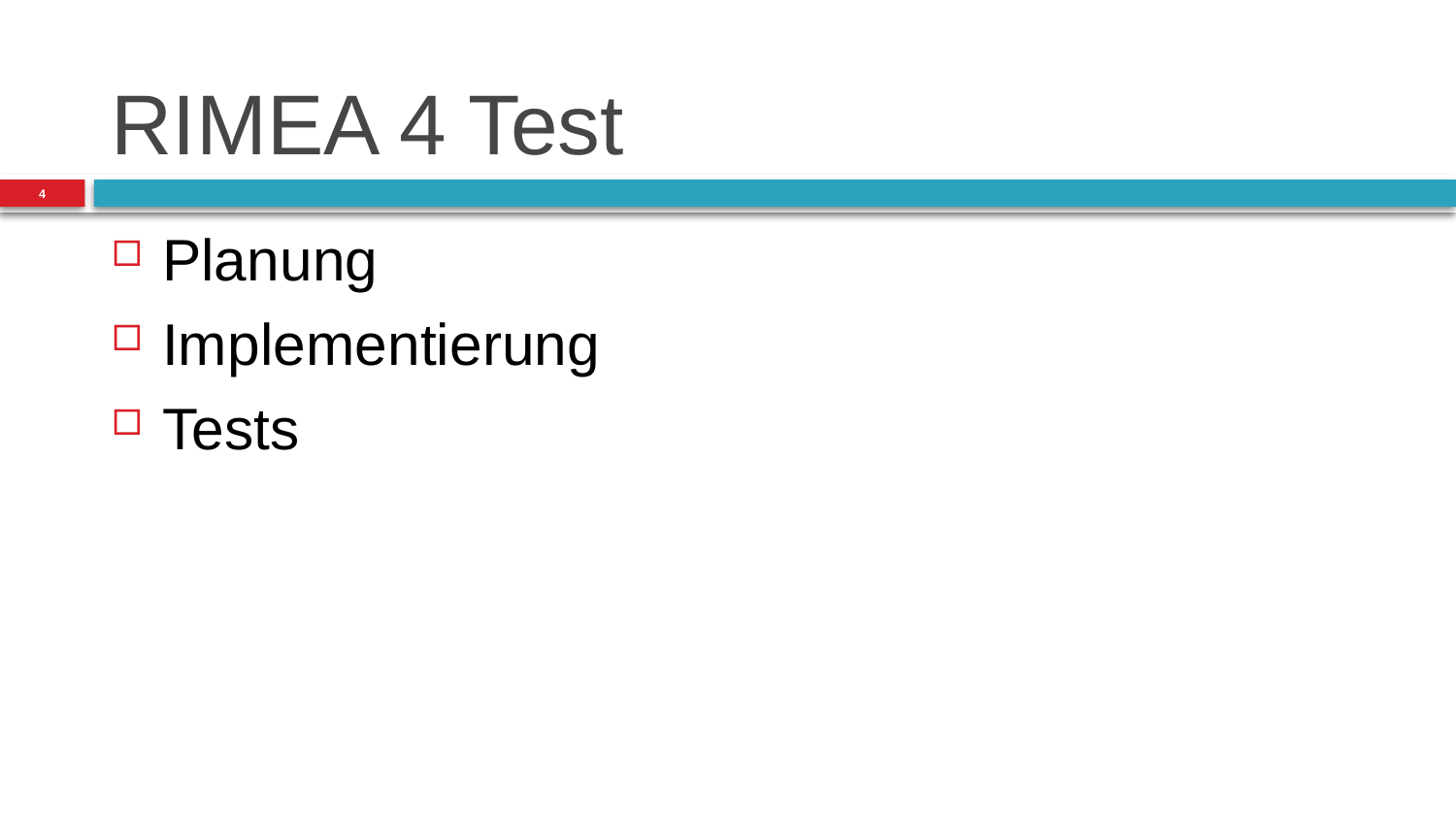

# RIMEA 4 Test
4
Planung
Implementierung
Tests